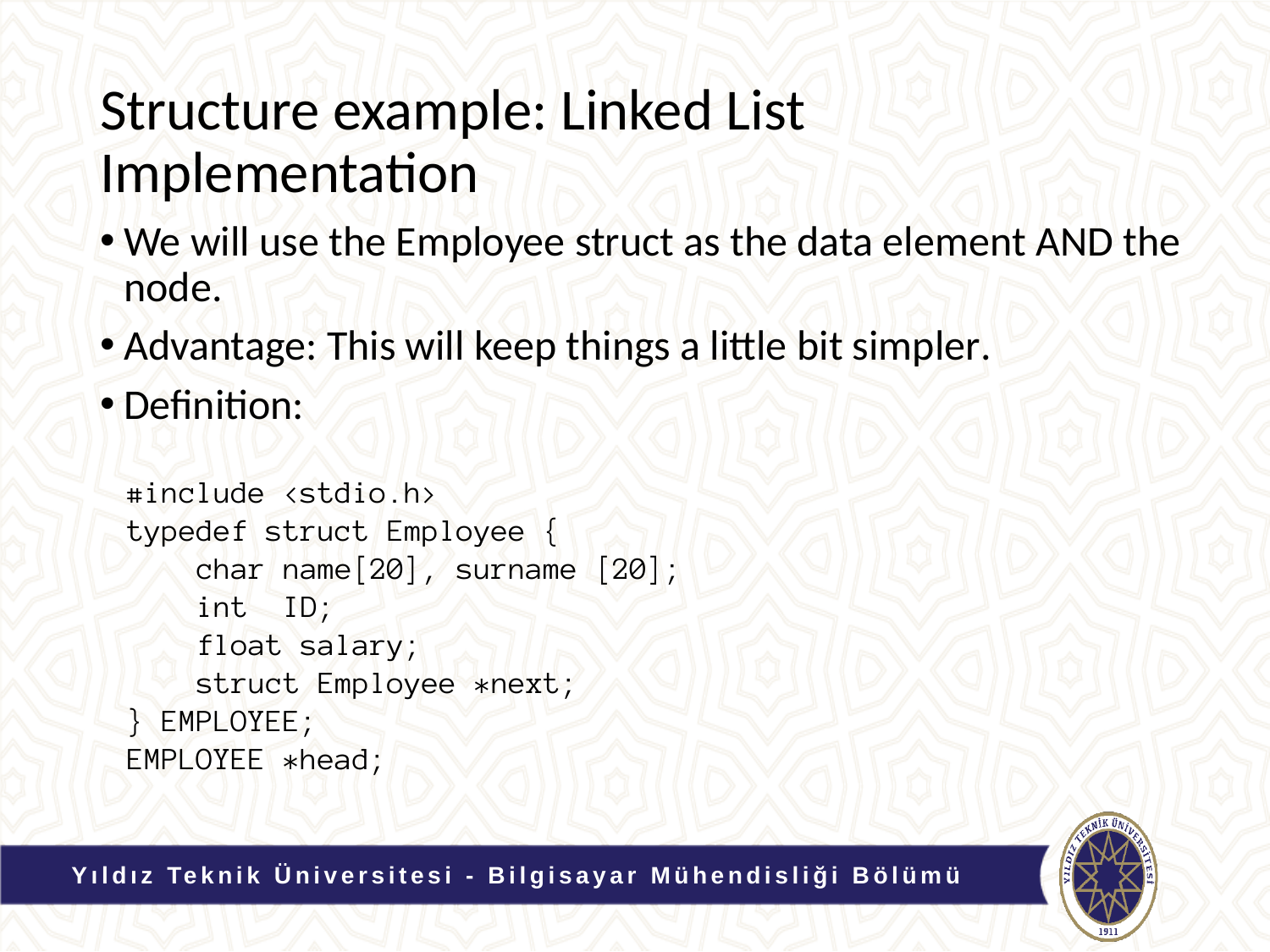

# Structure example: Linked List Implementation
We will use the Employee struct as the data element AND the node.
Advantage: This will keep things a little bit simpler.
Definition:
#include <stdio.h>
typedef struct Employee {
    char name[20], surname [20];
    int  ID;
    float salary;
    struct Employee *next;
} EMPLOYEE;
EMPLOYEE *head;
Yıldız Teknik Üniversitesi - Bilgisayar Mühendisliği Bölümü